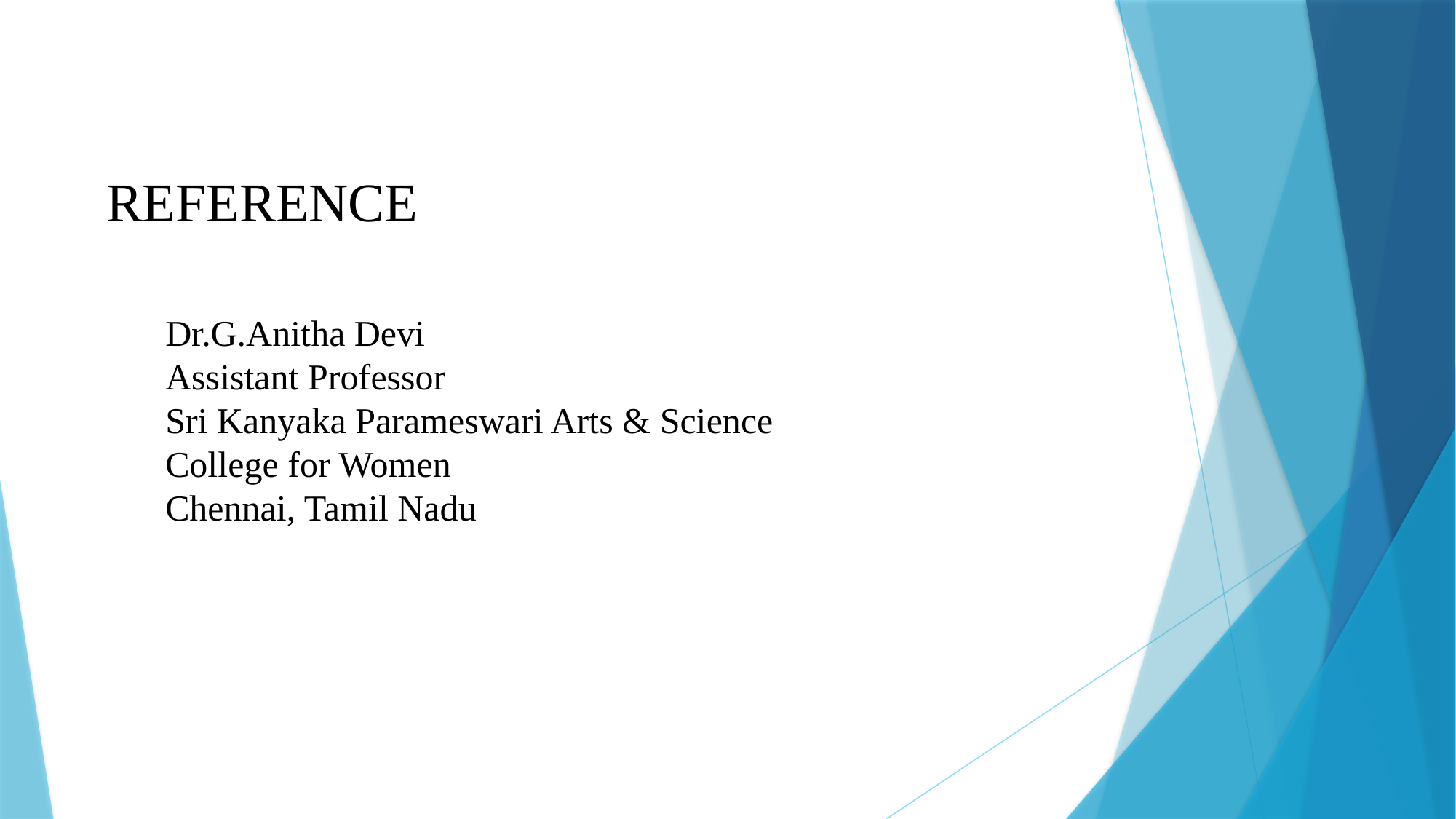

REFERENCE
Dr.G.Anitha Devi
Assistant Professor
Sri Kanyaka Parameswari Arts & Science College for Women
Chennai, Tamil Nadu